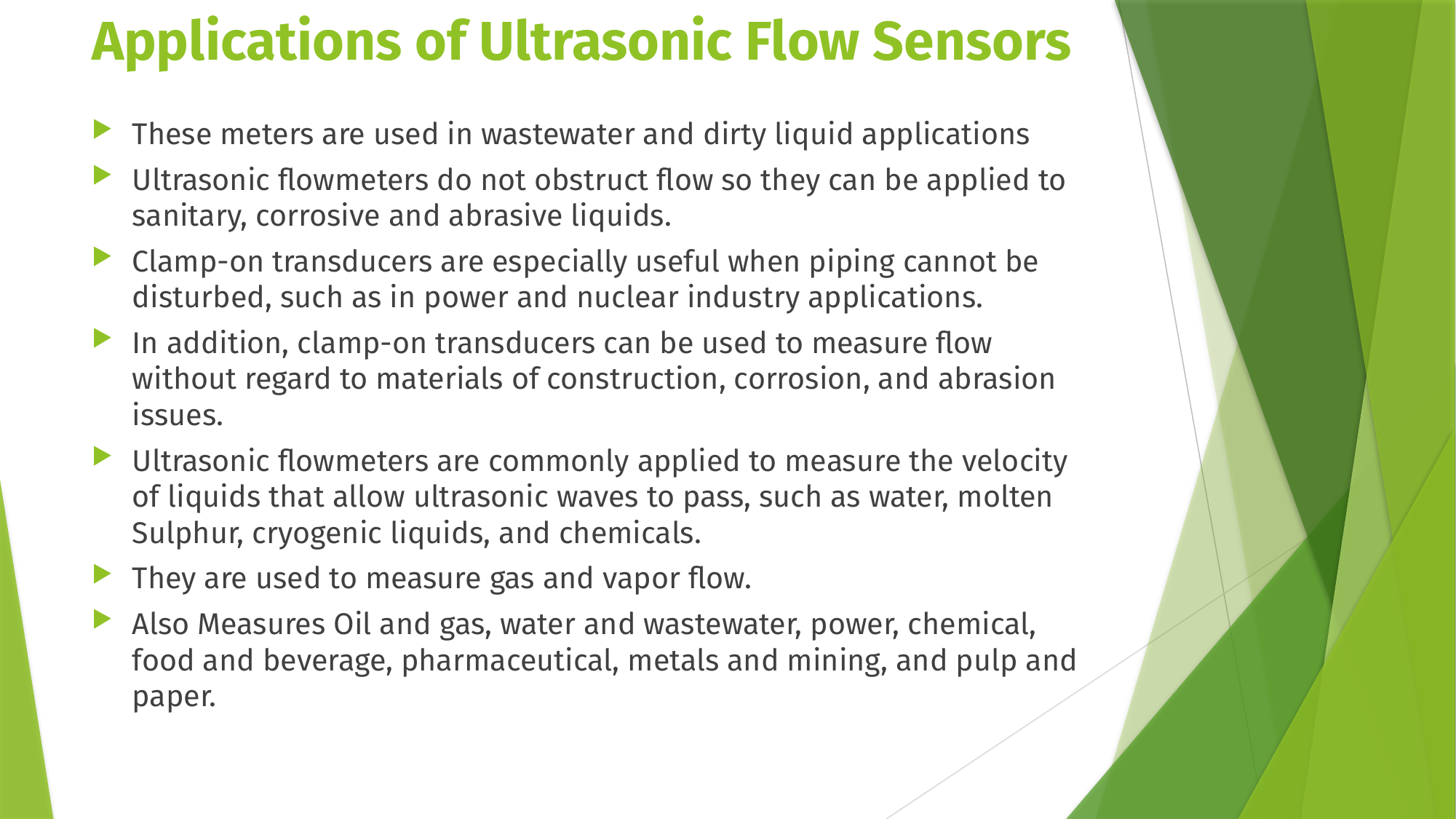

Applications of Ultrasonic Flow Sensors
These meters are used in wastewater and dirty liquid applications
Ultrasonic flowmeters do not obstruct flow so they can be applied to sanitary, corrosive and abrasive liquids.
Clamp-on transducers are especially useful when piping cannot be disturbed, such as in power and nuclear industry applications.
In addition, clamp-on transducers can be used to measure flow without regard to materials of construction, corrosion, and abrasion issues.
Ultrasonic flowmeters are commonly applied to measure the velocity of liquids that allow ultrasonic waves to pass, such as water, molten Sulphur, cryogenic liquids, and chemicals.
They are used to measure gas and vapor flow.
Also Measures Oil and gas, water and wastewater, power, chemical, food and beverage, pharmaceutical, metals and mining, and pulp and paper.